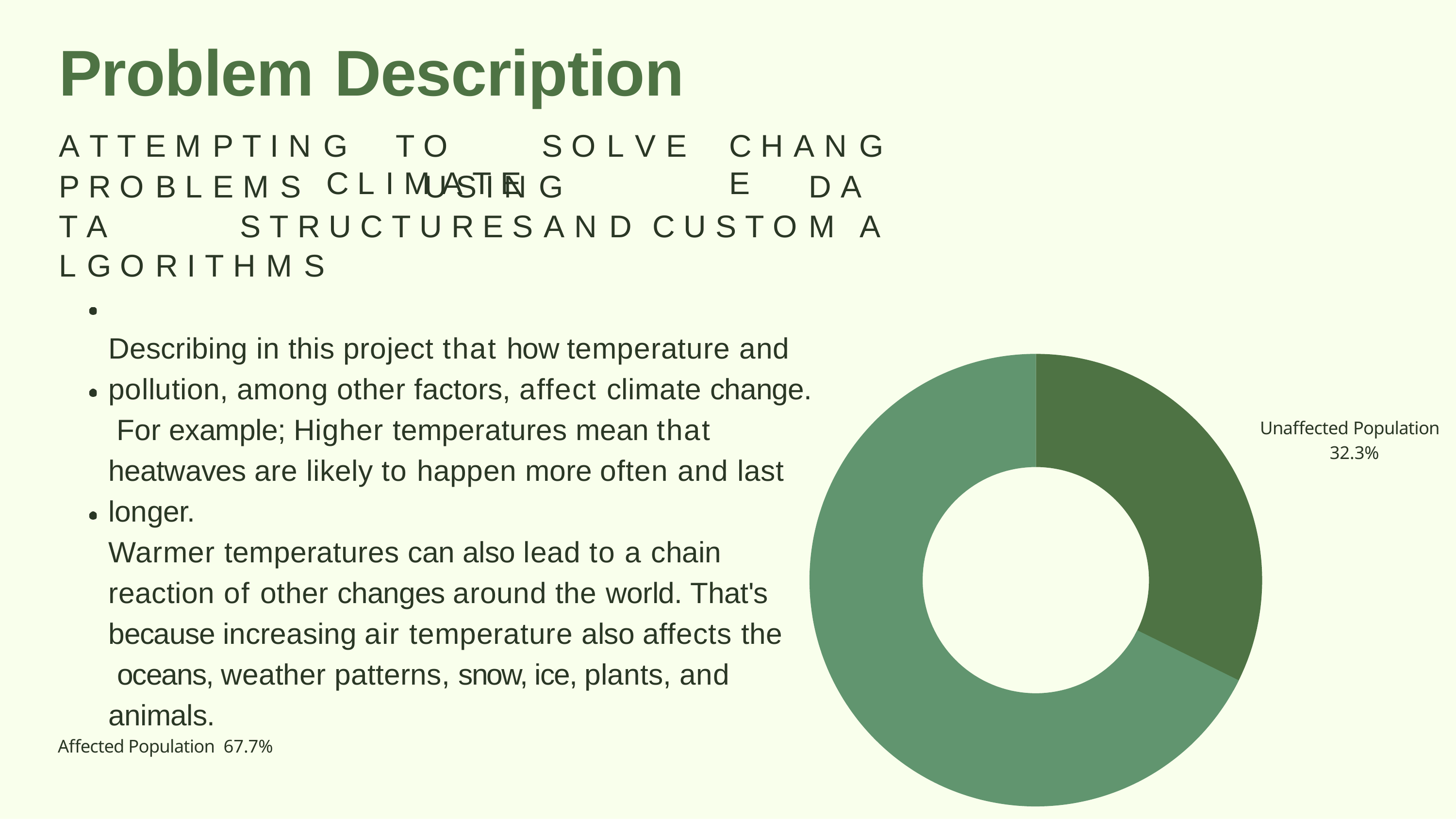

# Problem Description
A T T E M P T I N G	T O	S O L V E	C L I M A T E
C H A N G E
P R O B L E M S	U S I N G	D A T A	S T R U C T U R E S	A N D  C U S T O M	A L G O R I T H M S

Describing in this project that how temperature and  pollution, among other factors, affect climate change.  For example; Higher temperatures mean that  heatwaves are likely to happen more often and last  longer.
Warmer temperatures can also lead to a chain  reaction of other changes around the world. That's  because increasing air temperature also affects the  oceans, weather patterns, snow, ice, plants, and  animals.
Affected Population  67.7%

Unaffected Population  32.3%